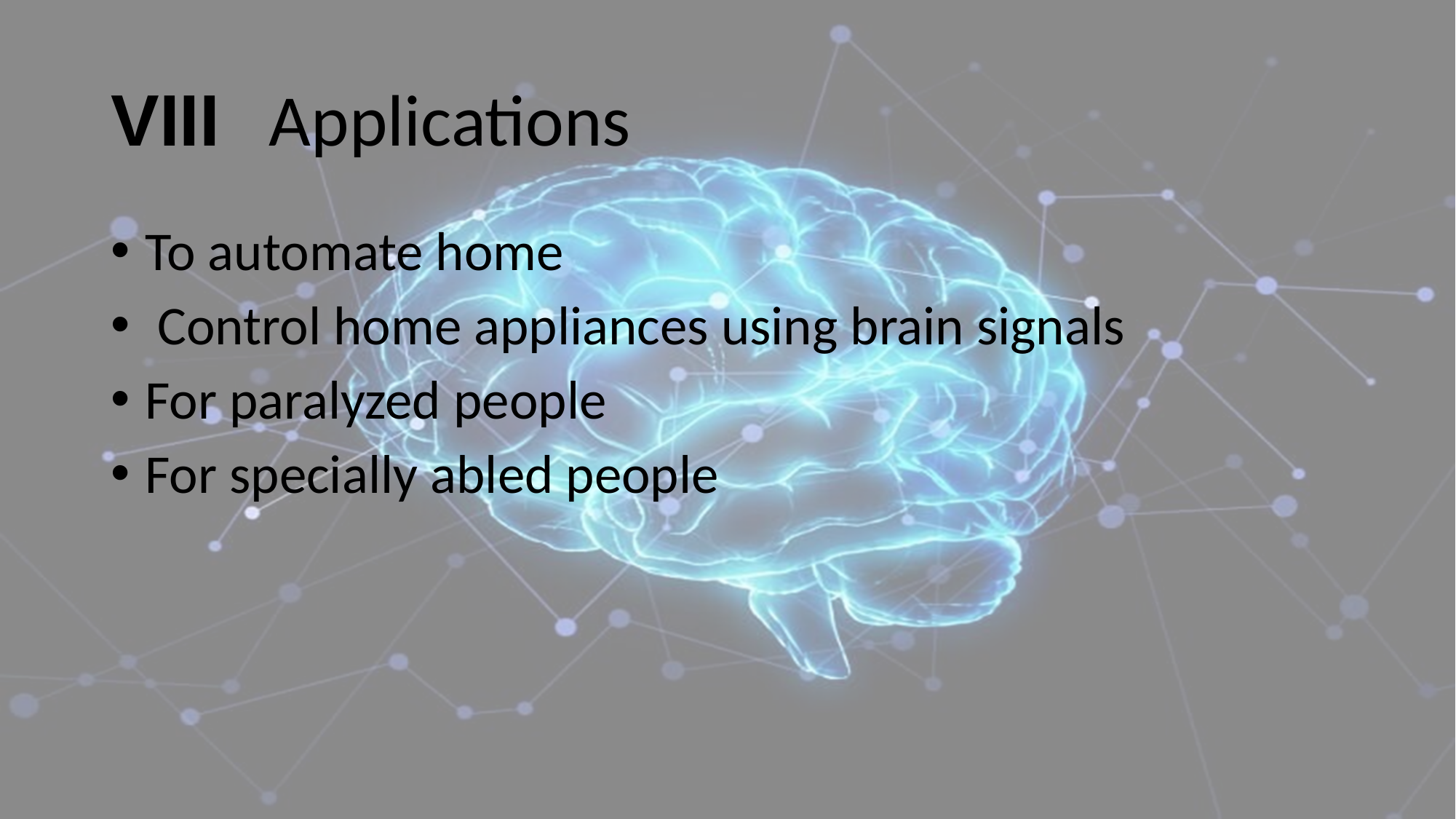

# VIII   Applications
To automate home
 Control home appliances using brain signals
For paralyzed people
For specially abled people